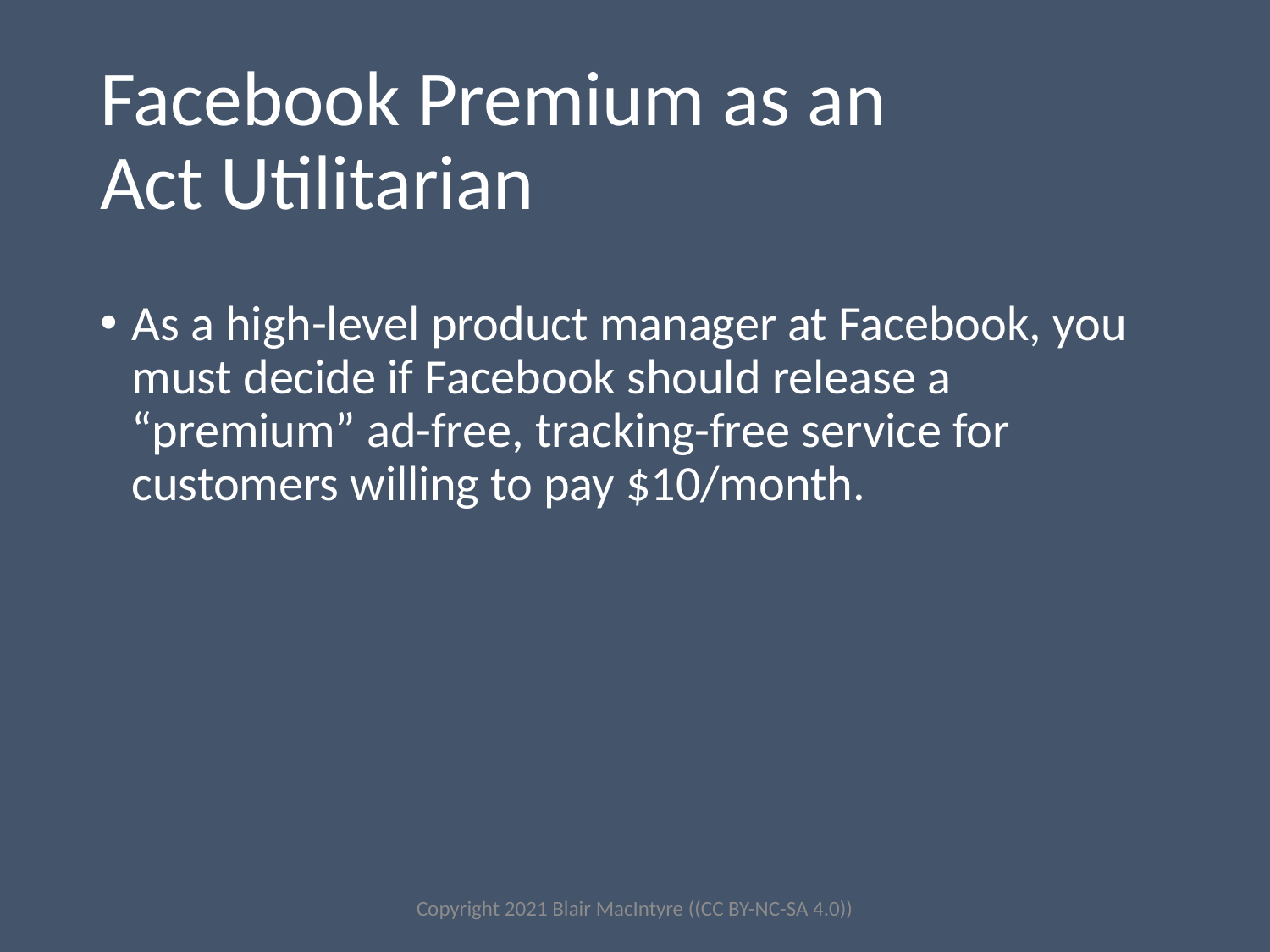

# Facebook Premium as an Act Utilitarian
As a high-level product manager at Facebook, you must decide if Facebook should release a “premium” ad-free, tracking-free service for customers willing to pay $10/month.
Copyright 2021 Blair MacIntyre ((CC BY-NC-SA 4.0))